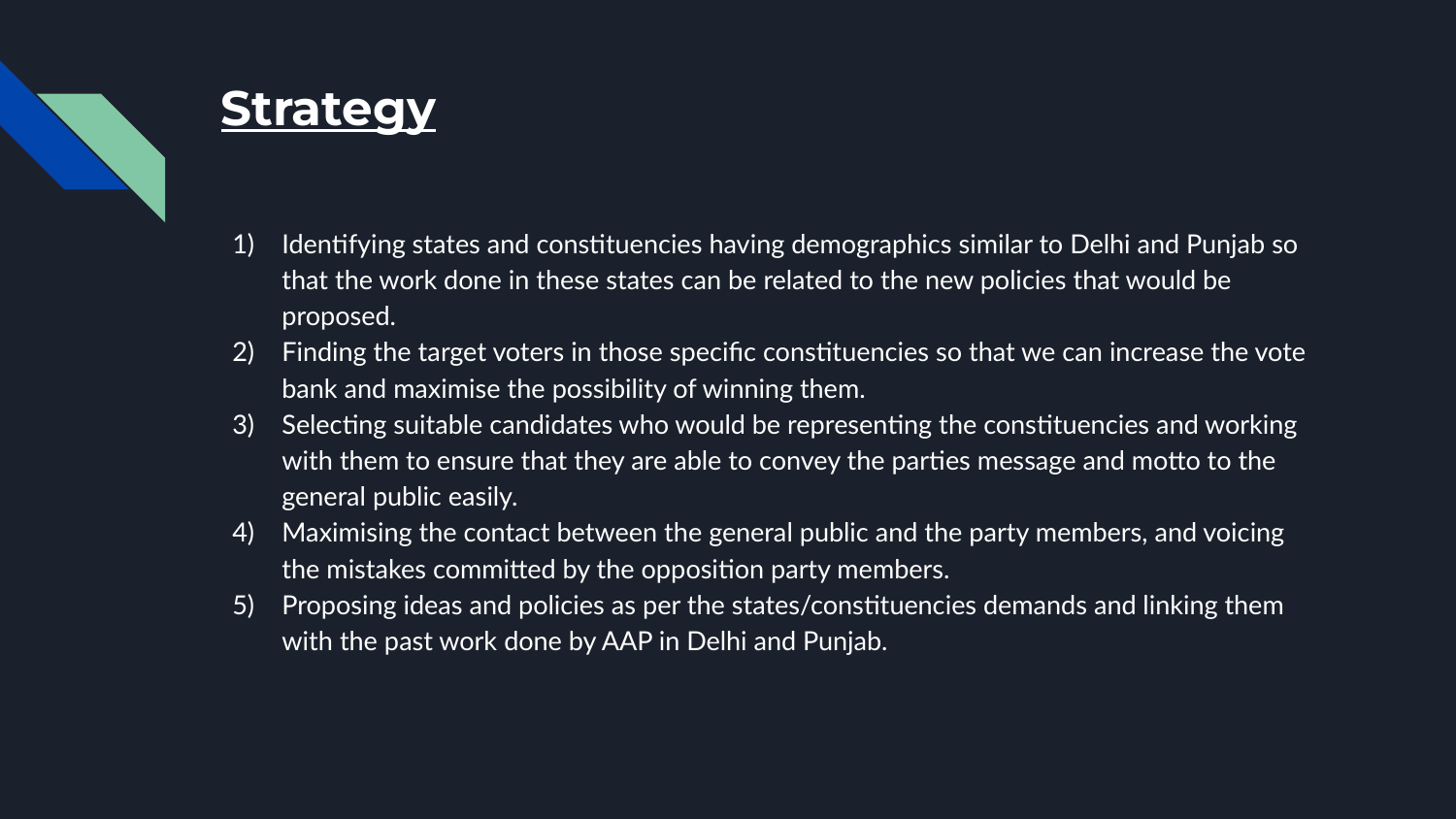

# Strategy
Identifying states and constituencies having demographics similar to Delhi and Punjab so that the work done in these states can be related to the new policies that would be proposed.
Finding the target voters in those specific constituencies so that we can increase the vote bank and maximise the possibility of winning them.
Selecting suitable candidates who would be representing the constituencies and working with them to ensure that they are able to convey the parties message and motto to the general public easily.
Maximising the contact between the general public and the party members, and voicing the mistakes committed by the opposition party members.
Proposing ideas and policies as per the states/constituencies demands and linking them with the past work done by AAP in Delhi and Punjab.